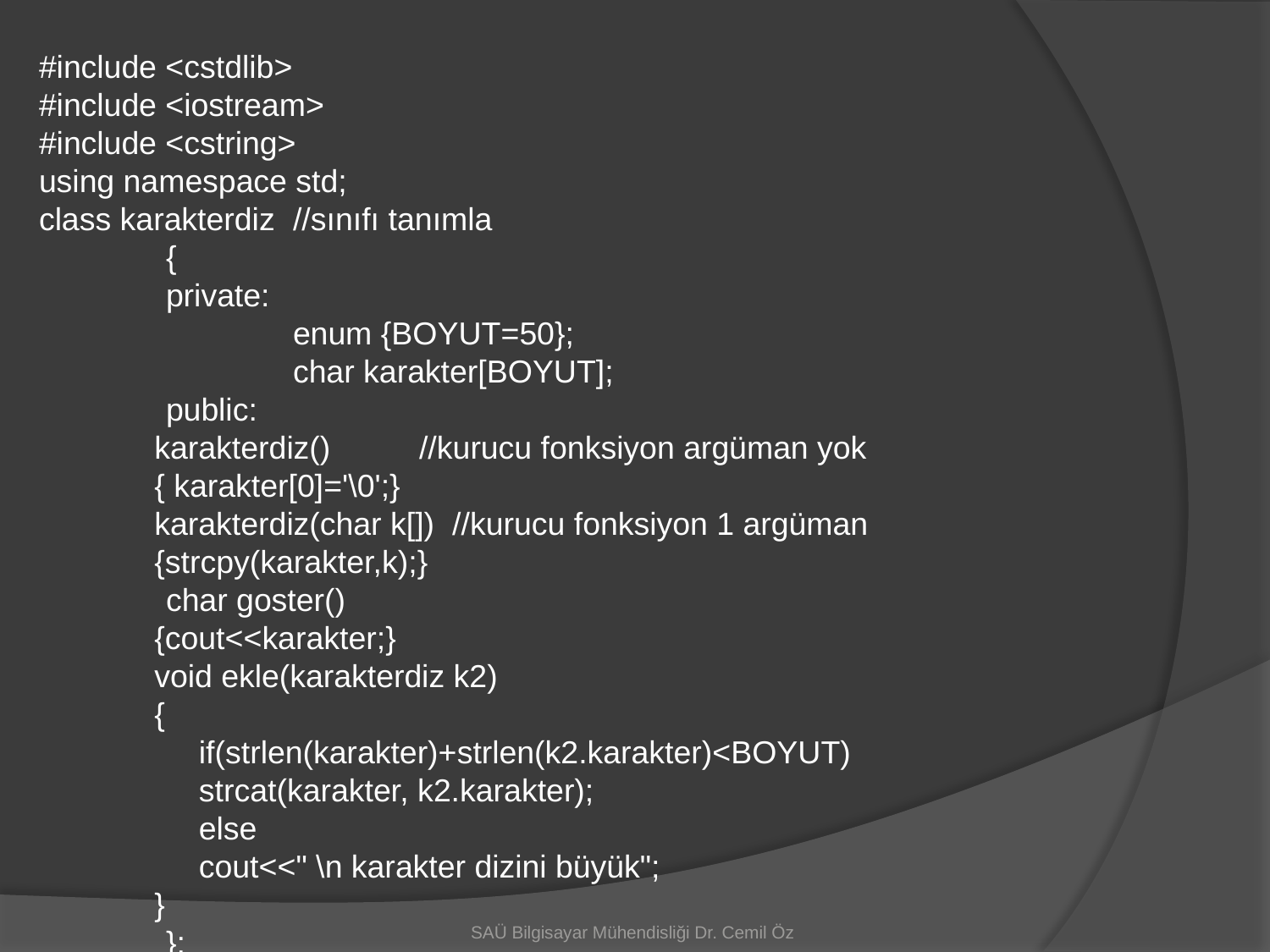

#include <cstdlib>
#include <iostream>
#include <cstring>
using namespace std;
class karakterdiz	//sınıfı tanımla
	{
	private:
		enum {BOYUT=50};
		char karakter[BOYUT];
	public:
             karakterdiz()          //kurucu fonksiyon argüman yok
             { karakter[0]='\0';}
             karakterdiz(char k[])  //kurucu fonksiyon 1 argüman
             {strcpy(karakter,k);}
	char goster()
             {cout<<karakter;}
             void ekle(karakterdiz k2)
             {
                  if(strlen(karakter)+strlen(k2.karakter)<BOYUT)
                  strcat(karakter, k2.karakter);
                  else
                  cout<<" \n karakter dizini büyük";
             }
     	};
SAÜ Bilgisayar Mühendisliği Dr. Cemil Öz